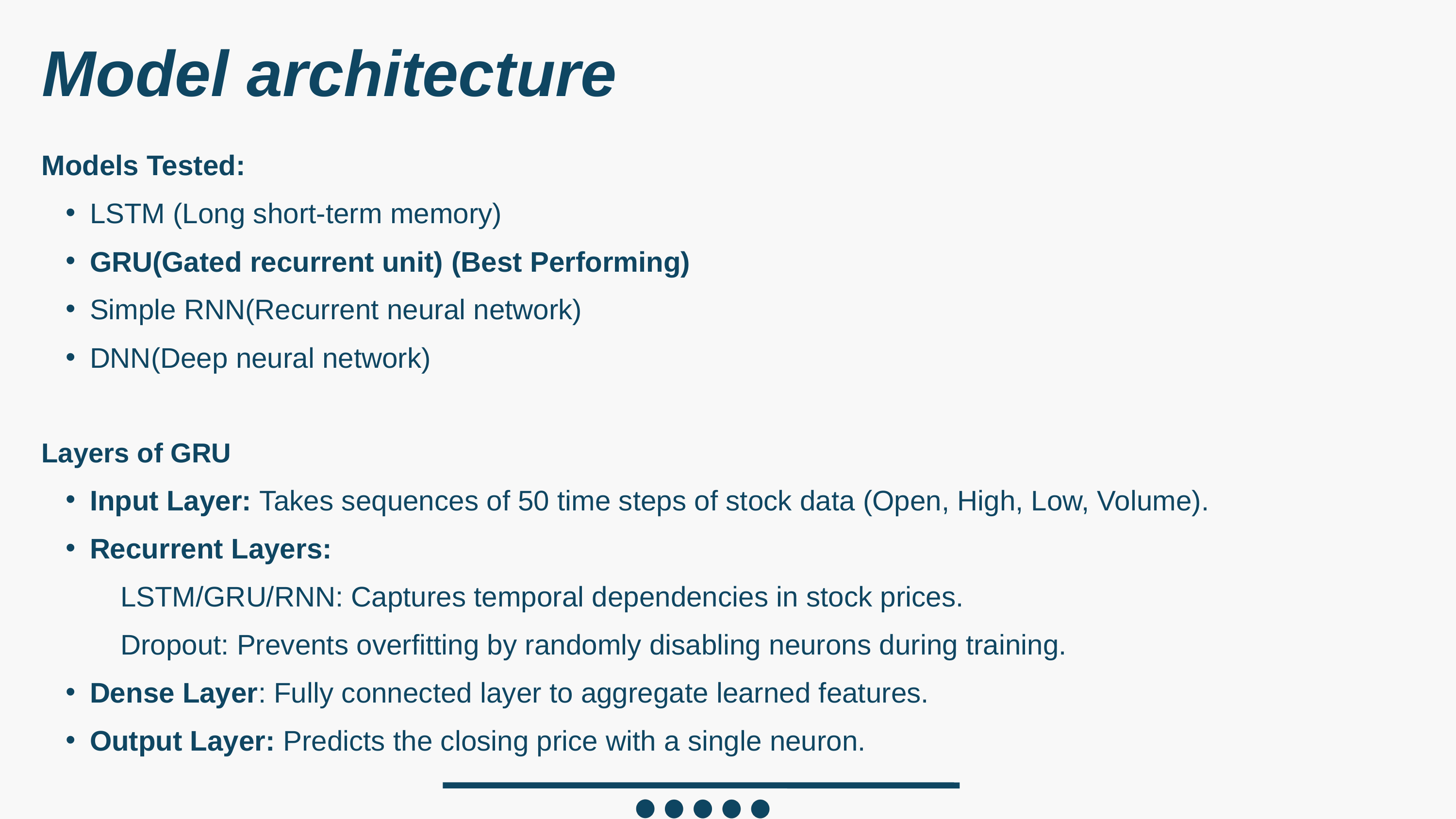

Model architecture
Models Tested:
LSTM (Long short-term memory)
GRU(Gated recurrent unit) (Best Performing)
Simple RNN(Recurrent neural network)
DNN(Deep neural network)

Layers of GRU
Input Layer: Takes sequences of 50 time steps of stock data (Open, High, Low, Volume).
Recurrent Layers:
          LSTM/GRU/RNN: Captures temporal dependencies in stock prices.
          Dropout: Prevents overfitting by randomly disabling neurons during training.
Dense Layer: Fully connected layer to aggregate learned features.
Output Layer: Predicts the closing price with a single neuron.